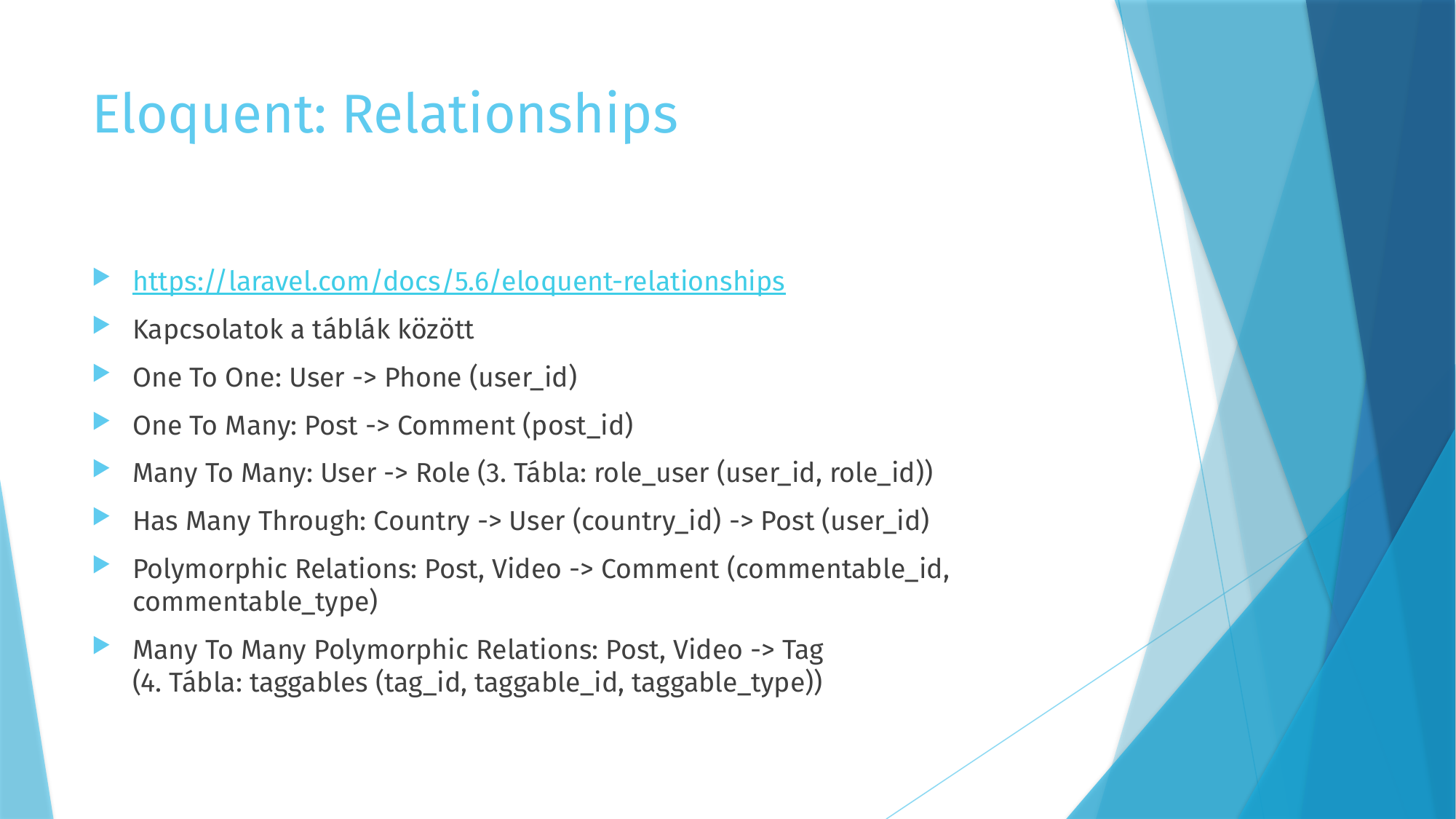

# Eloquent: Relationships
https://laravel.com/docs/5.6/eloquent-relationships
Kapcsolatok a táblák között
One To One: User -> Phone (user_id)
One To Many: Post -> Comment (post_id)
Many To Many: User -> Role (3. Tábla: role_user (user_id, role_id))
Has Many Through: Country -> User (country_id) -> Post (user_id)
Polymorphic Relations: Post, Video -> Comment (commentable_id, commentable_type)
Many To Many Polymorphic Relations: Post, Video -> Tag
(4. Tábla: taggables (tag_id, taggable_id, taggable_type))